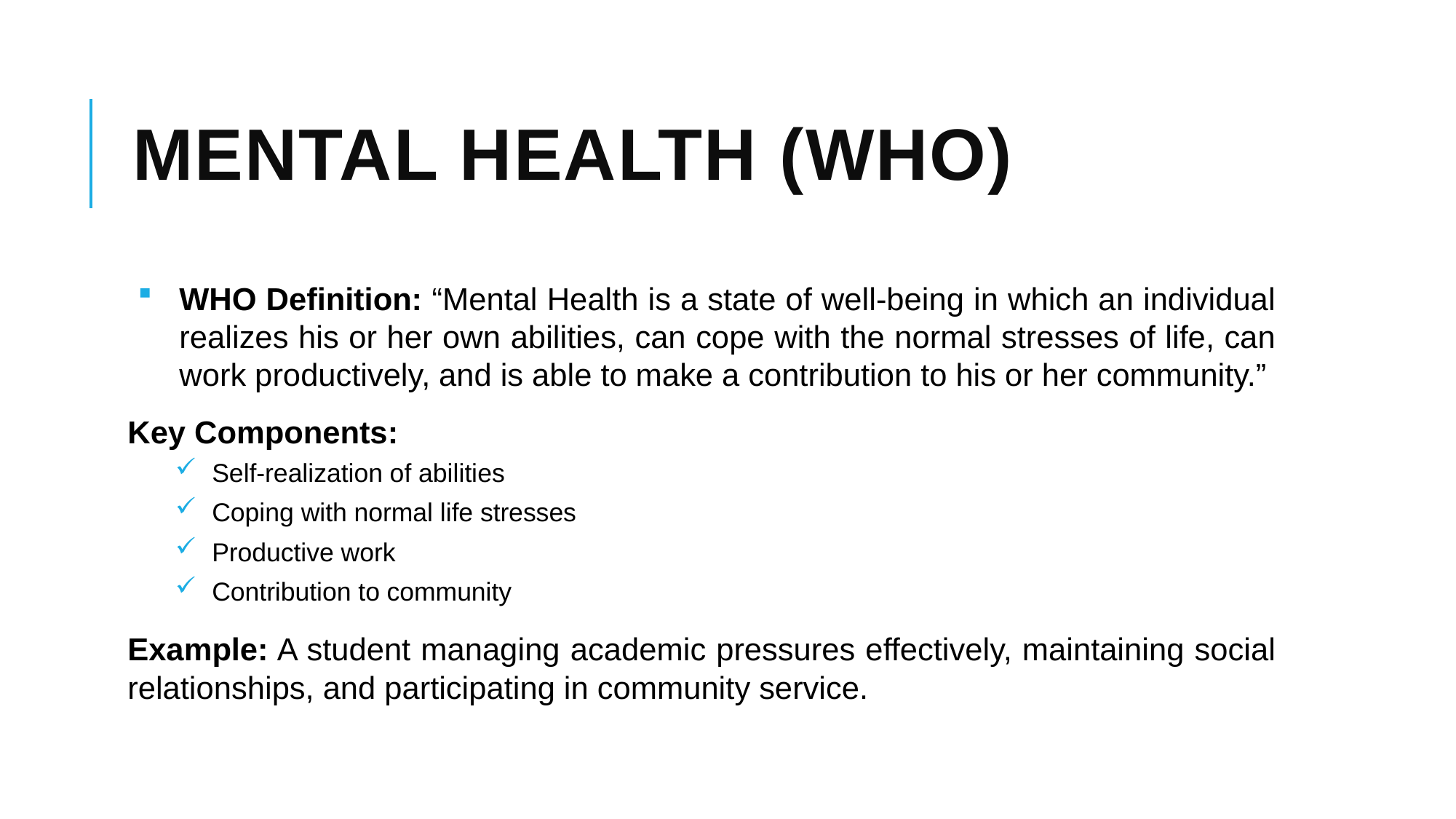

# Mental Health (WHO)
WHO Definition: “Mental Health is a state of well-being in which an individual realizes his or her own abilities, can cope with the normal stresses of life, can work productively, and is able to make a contribution to his or her community.”​
Key Components:
Self-realization of abilities​
Coping with normal life stresses​
Productive work​
Contribution to community​
Example: A student managing academic pressures effectively, maintaining social relationships, and participating in community service.​